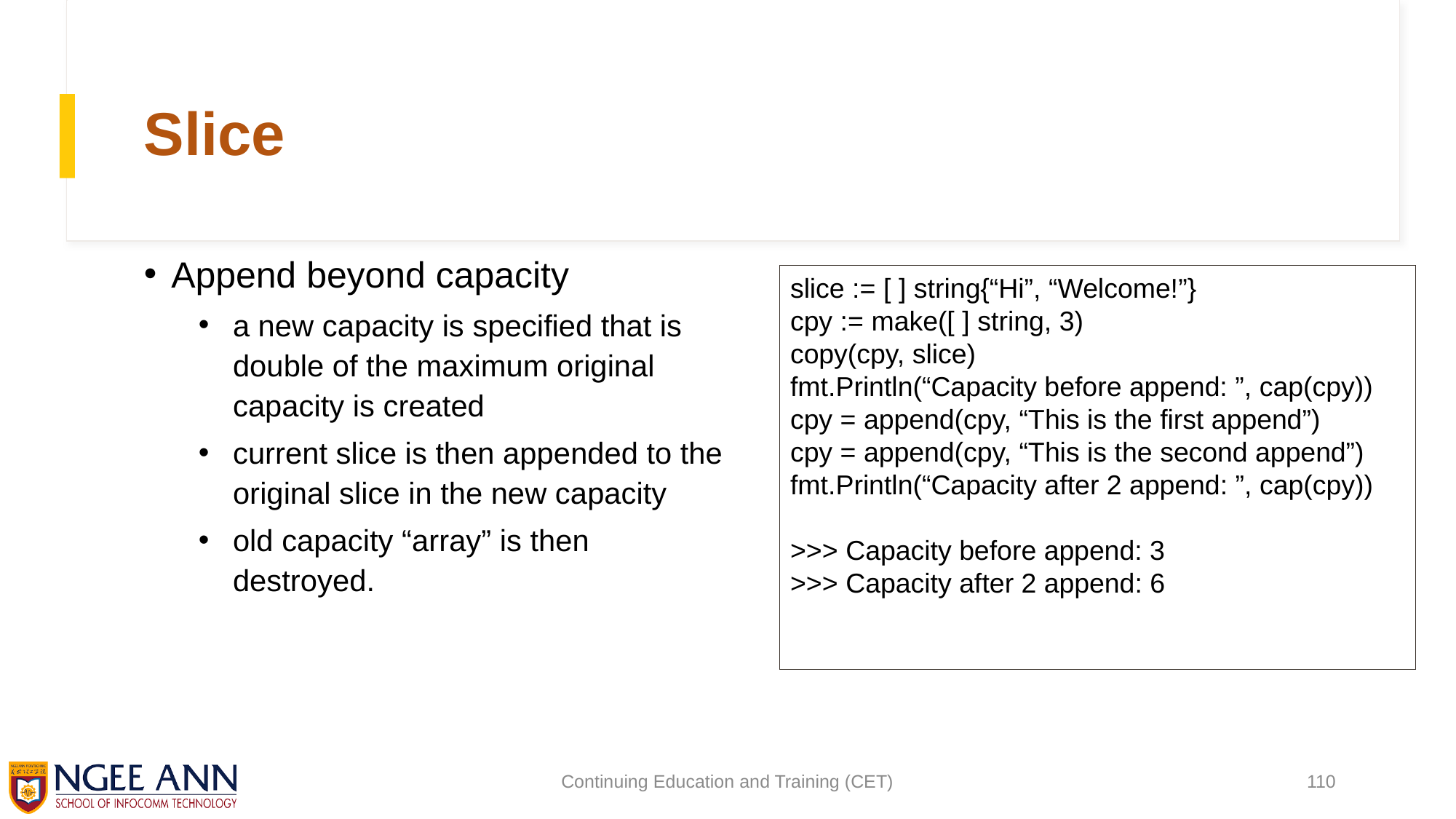

# Slice
Append beyond capacity
a new capacity is specified that is double of the maximum original capacity is created
current slice is then appended to the original slice in the new capacity
old capacity “array” is then destroyed.
slice := [ ] string{“Hi”, “Welcome!”}
cpy := make([ ] string, 3)
copy(cpy, slice)
fmt.Println(“Capacity before append: ”, cap(cpy))
cpy = append(cpy, “This is the first append”)
cpy = append(cpy, “This is the second append”)
fmt.Println(“Capacity after 2 append: ”, cap(cpy))
>>> Capacity before append: 3
>>> Capacity after 2 append: 6

Continuing Education and Training (CET)
110